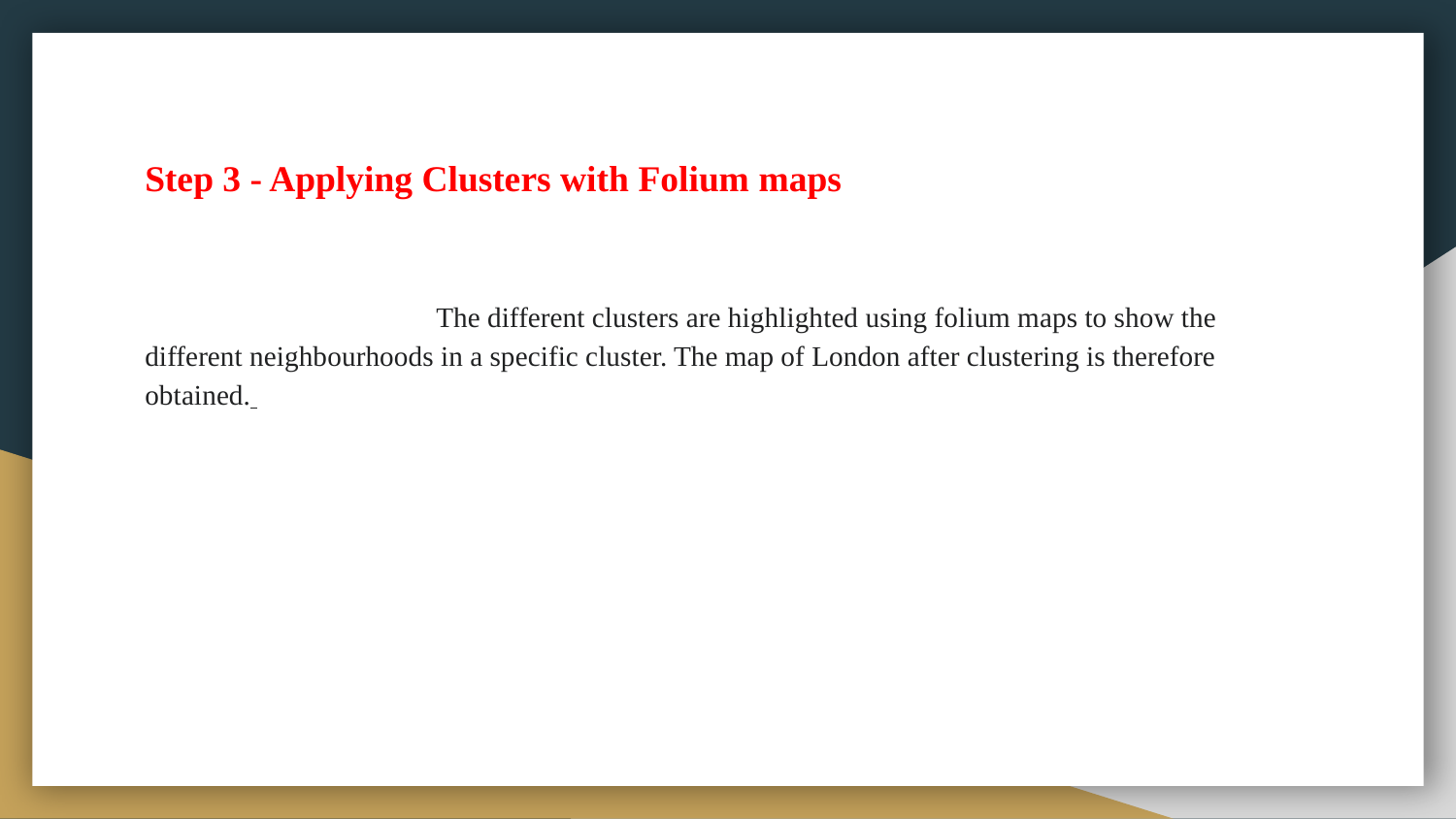

# Step 3 - Applying Clusters with Folium maps

		The different clusters are highlighted using folium maps to show the different neighbourhoods in a specific cluster. The map of London after clustering is therefore obtained.